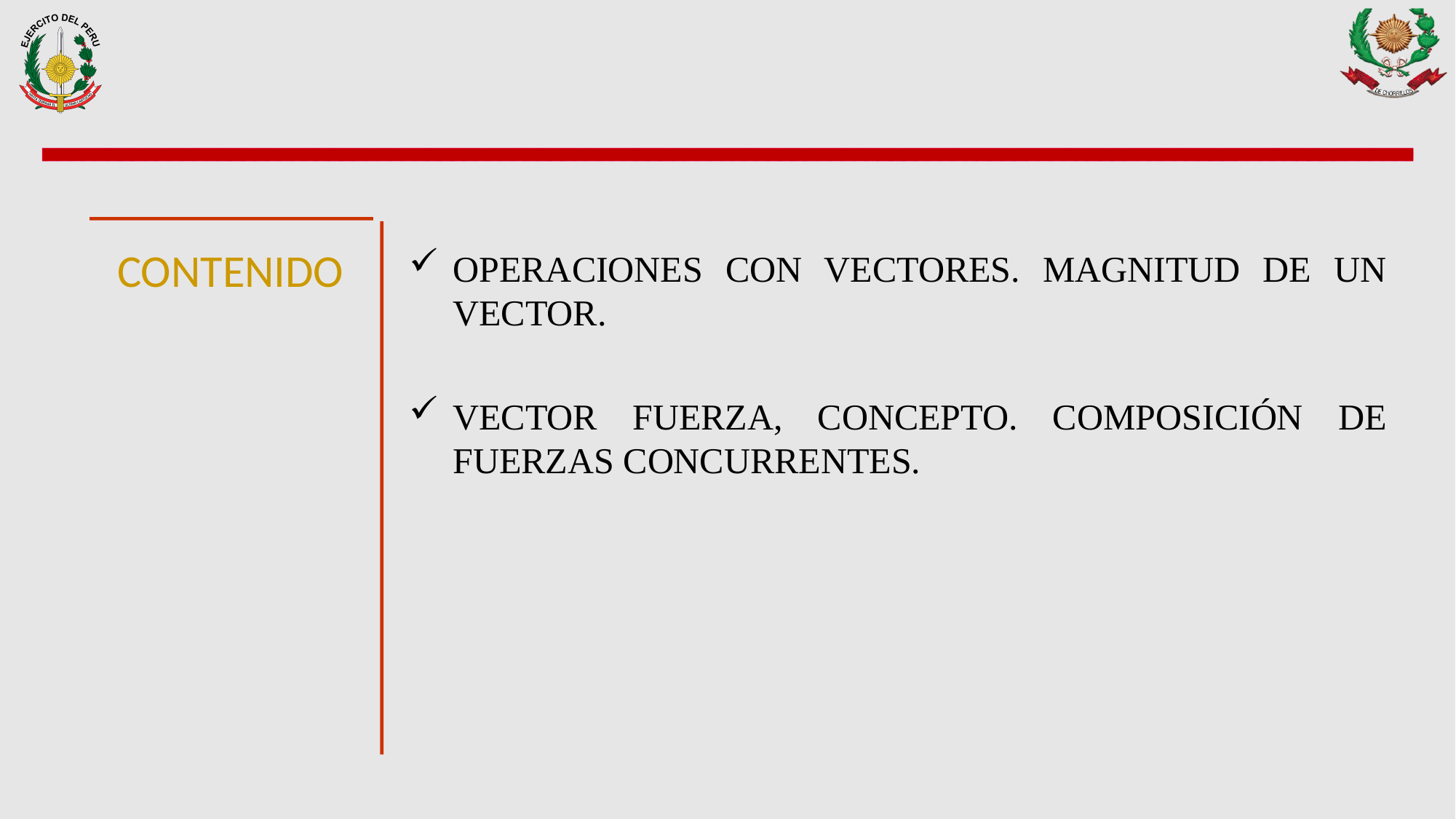

OPERACIONES CON VECTORES. MAGNITUD DE UN VECTOR.

CONTENIDO

VECTOR FUERZA, CONCEPTO. COMPOSICIÓN DE FUERZAS CONCURRENTES.